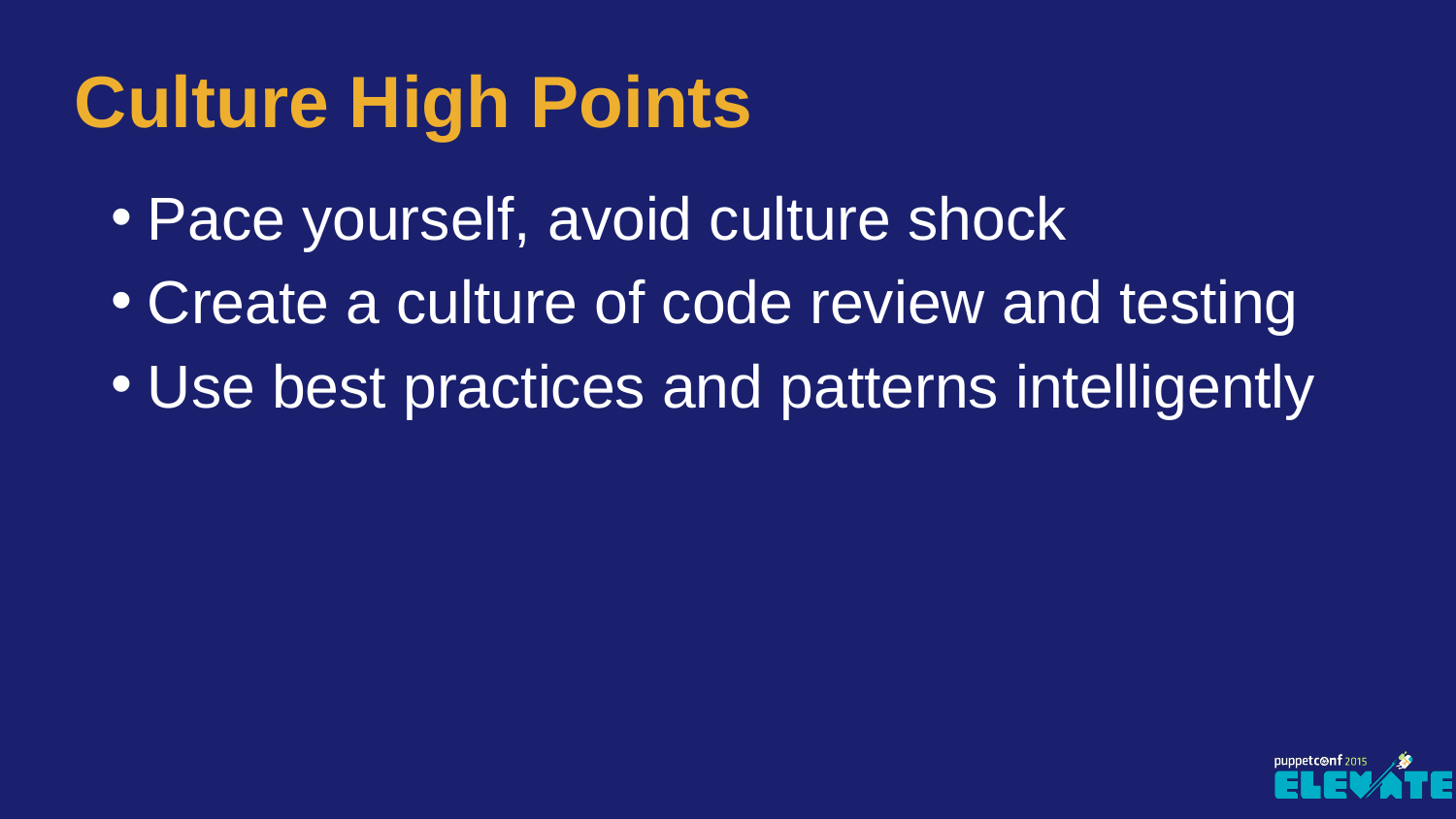

# Culture High Points
Pace yourself, avoid culture shock
Create a culture of code review and testing
Use best practices and patterns intelligently